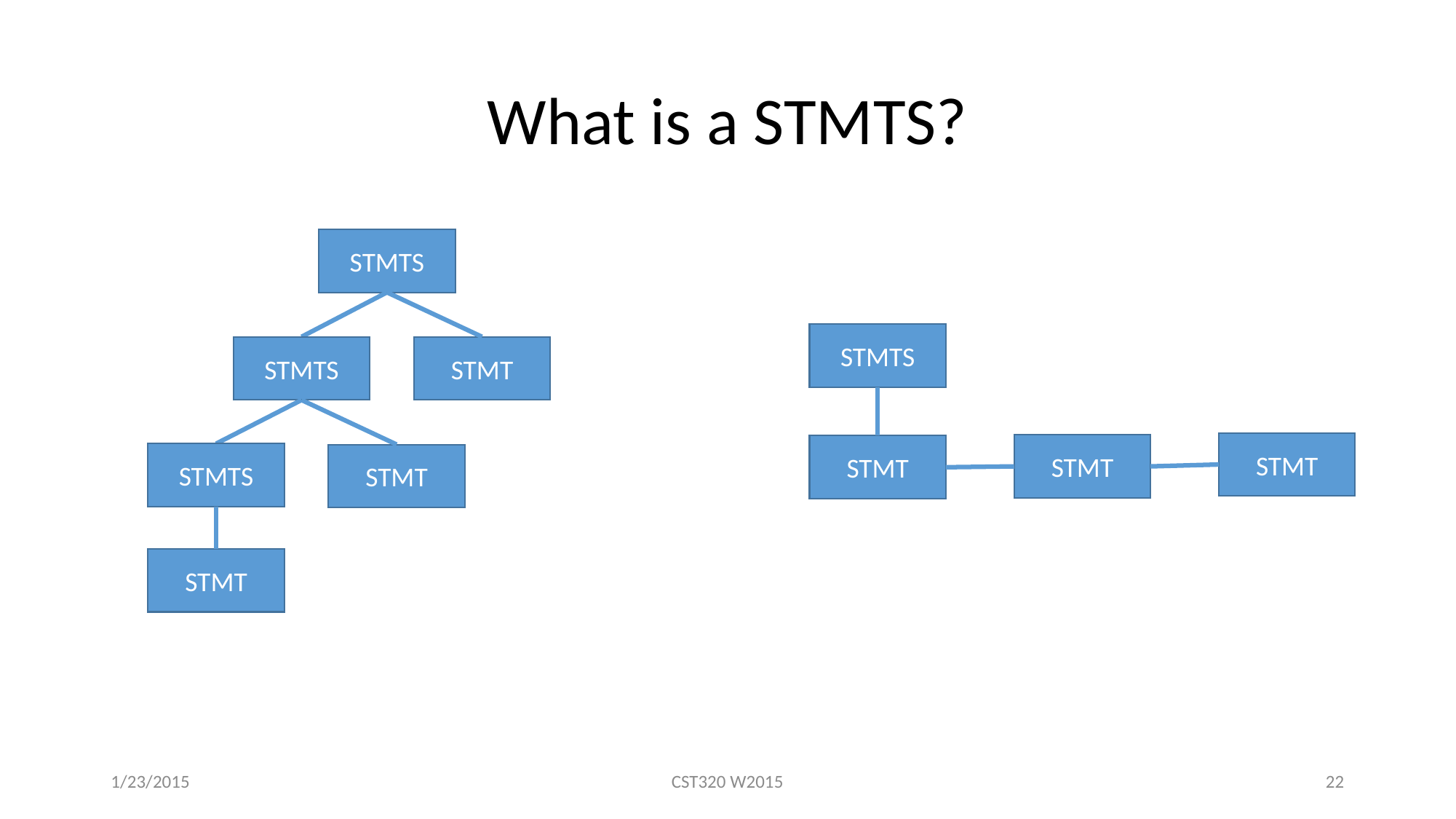

# What is a STMTS?
STMTS
STMTS
STMTS
STMT
STMT
STMT
STMT
STMTS
STMT
STMT
1/23/2015
CST320 W2015
22